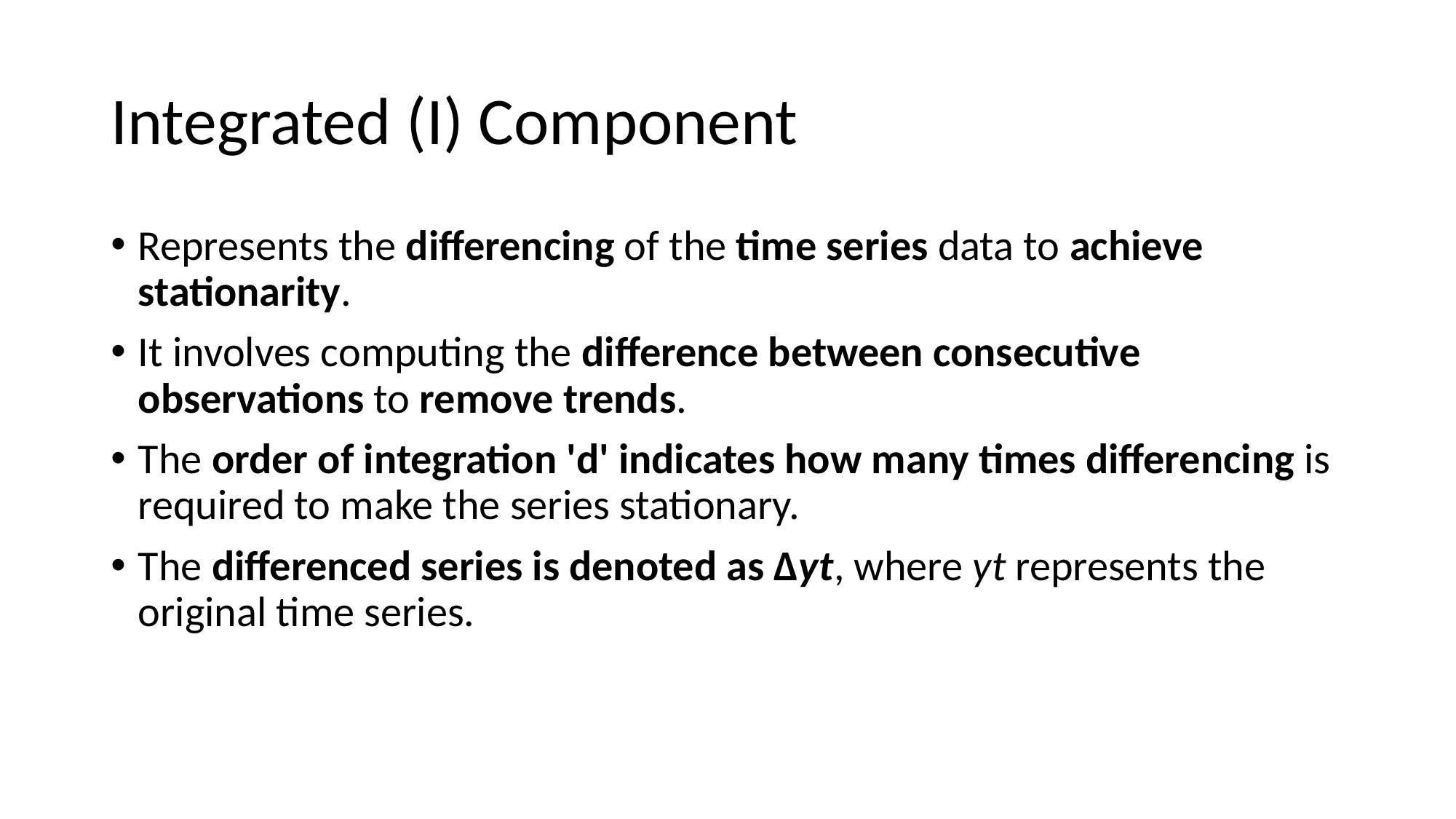

# Integrated (I) Component
Represents the differencing of the time series data to achieve stationarity.
It involves computing the difference between consecutive observations to remove trends.
The order of integration 'd' indicates how many times differencing is required to make the series stationary.
The differenced series is denoted as Δyt​, where yt​ represents the original time series.